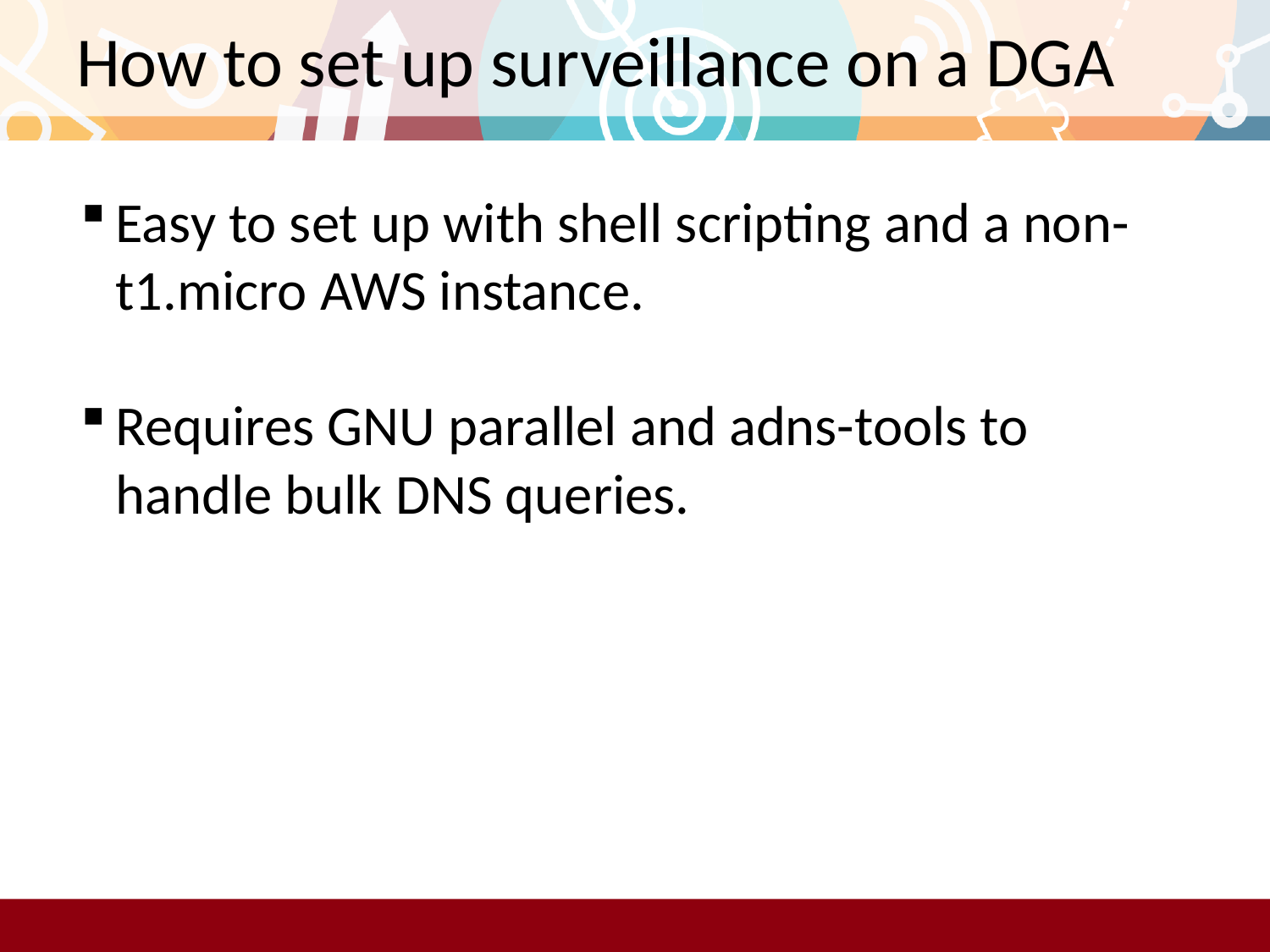

# How to set up surveillance on a DGA
Easy to set up with shell scripting and a non-t1.micro AWS instance.

Requires GNU parallel and adns-tools to handle bulk DNS queries.